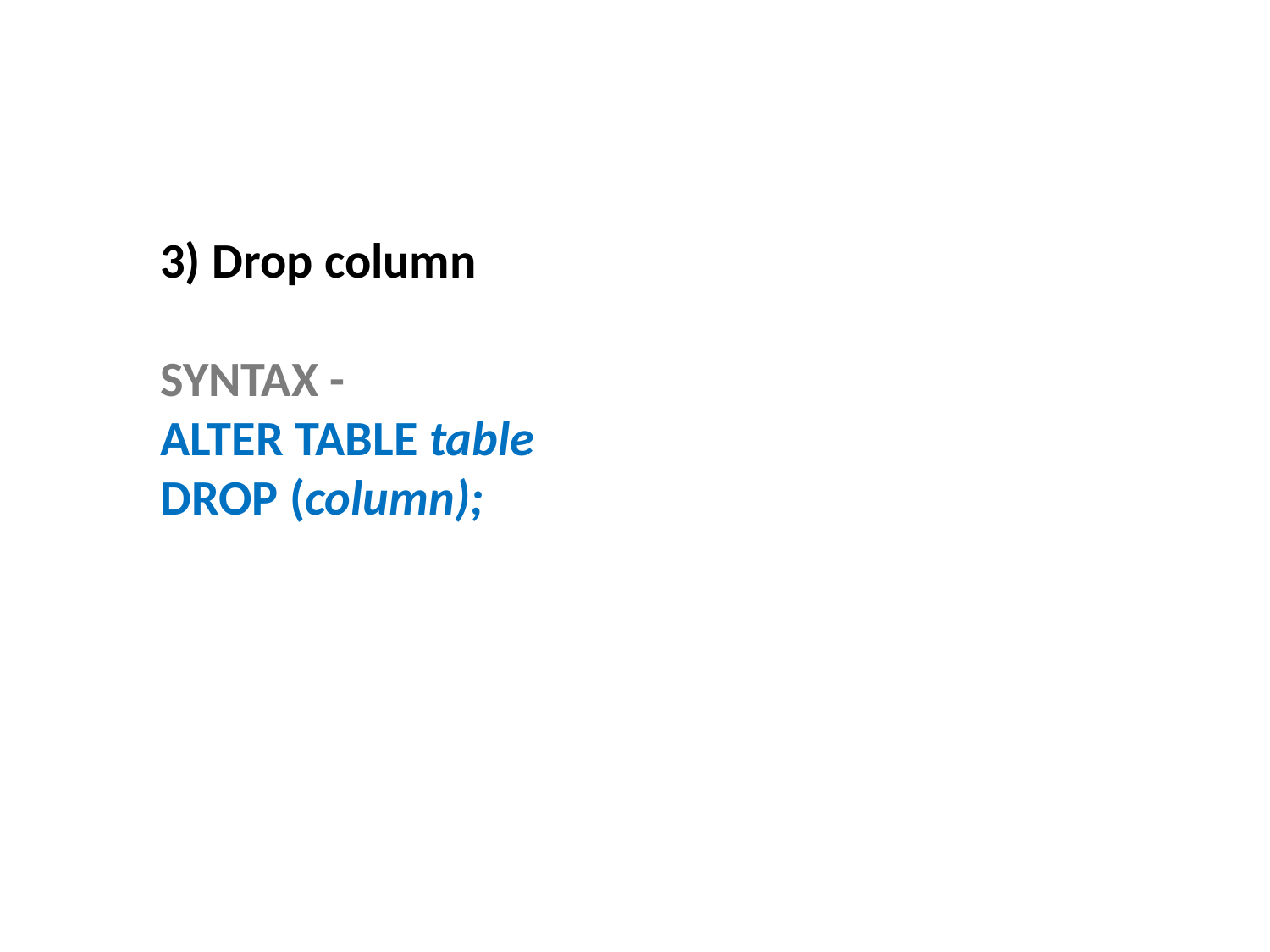

3) Drop column

SYNTAX -
ALTER TABLE table
DROP (column);